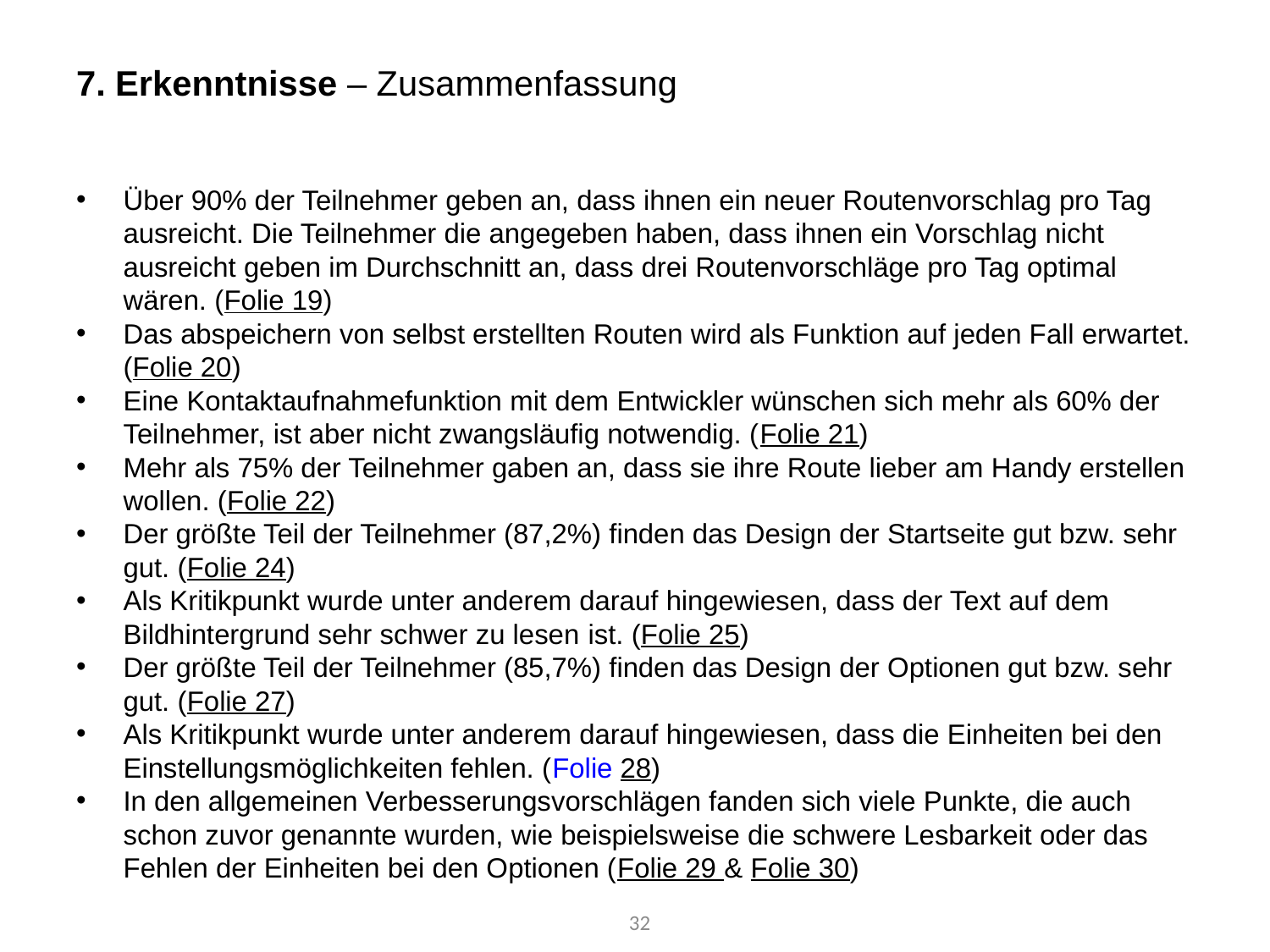

7. Erkenntnisse – Zusammenfassung
Über 90% der Teilnehmer geben an, dass ihnen ein neuer Routenvorschlag pro Tag ausreicht. Die Teilnehmer die angegeben haben, dass ihnen ein Vorschlag nicht ausreicht geben im Durchschnitt an, dass drei Routenvorschläge pro Tag optimal wären. (Folie 19)
Das abspeichern von selbst erstellten Routen wird als Funktion auf jeden Fall erwartet. (Folie 20)
Eine Kontaktaufnahmefunktion mit dem Entwickler wünschen sich mehr als 60% der Teilnehmer, ist aber nicht zwangsläufig notwendig. (Folie 21)
Mehr als 75% der Teilnehmer gaben an, dass sie ihre Route lieber am Handy erstellen wollen. (Folie 22)
Der größte Teil der Teilnehmer (87,2%) finden das Design der Startseite gut bzw. sehr gut. (Folie 24)
Als Kritikpunkt wurde unter anderem darauf hingewiesen, dass der Text auf dem Bildhintergrund sehr schwer zu lesen ist. (Folie 25)
Der größte Teil der Teilnehmer (85,7%) finden das Design der Optionen gut bzw. sehr gut. (Folie 27)
Als Kritikpunkt wurde unter anderem darauf hingewiesen, dass die Einheiten bei den Einstellungsmöglichkeiten fehlen. (Folie 28)
In den allgemeinen Verbesserungsvorschlägen fanden sich viele Punkte, die auch schon zuvor genannte wurden, wie beispielsweise die schwere Lesbarkeit oder das Fehlen der Einheiten bei den Optionen (Folie 29 & Folie 30)
32